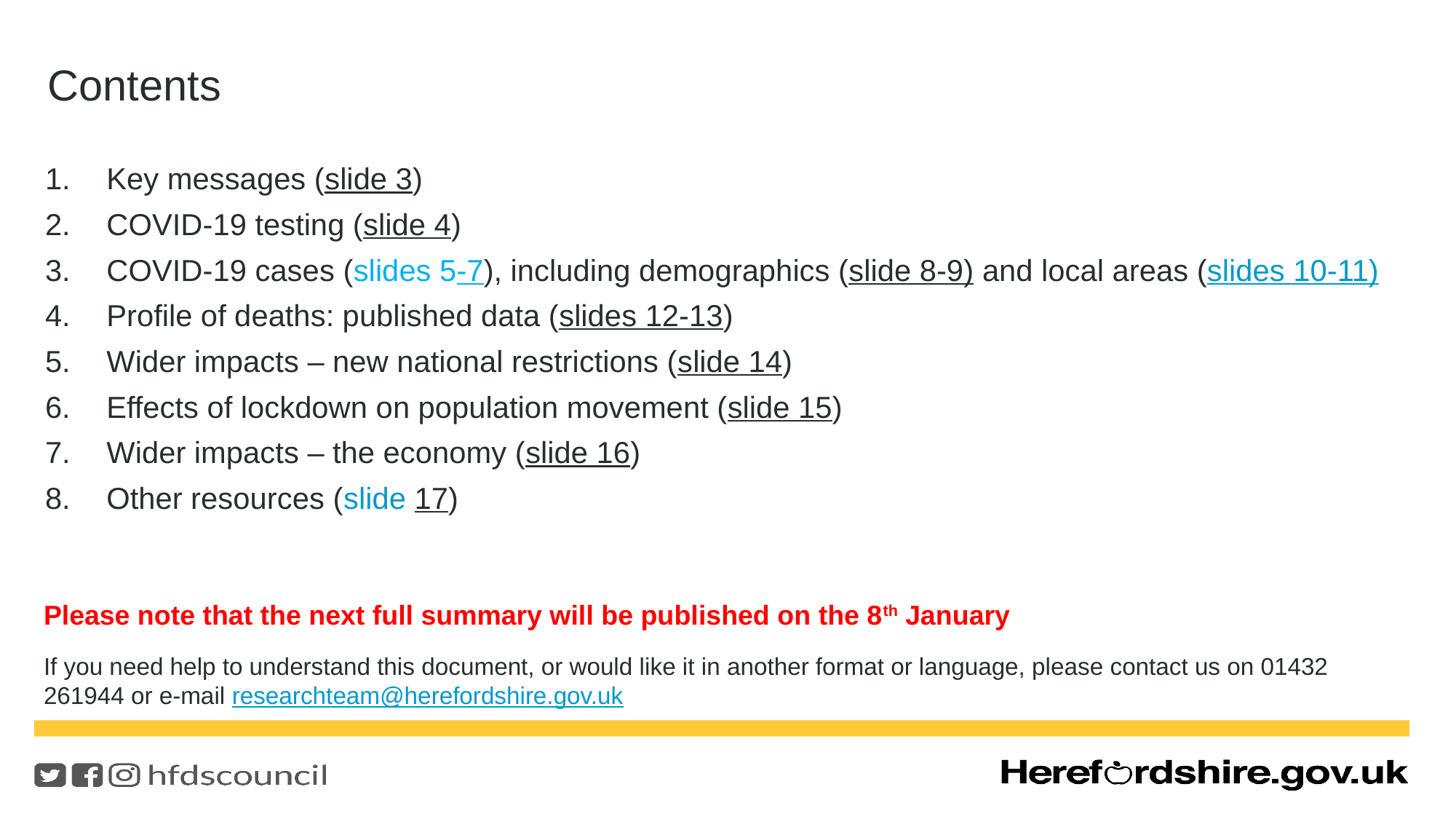

# Contents
Key messages (slide 3)
COVID-19 testing (slide 4)
COVID-19 cases (slides 5-7), including demographics (slide 8-9) and local areas (slides 10-11)
Profile of deaths: published data (slides 12-13)
Wider impacts – new national restrictions (slide 14)
Effects of lockdown on population movement (slide 15)
Wider impacts – the economy (slide 16)
Other resources (slide 17)

Please note that the next full summary will be published on the 8th January
If you need help to understand this document, or would like it in another format or language, please contact us on 01432 261944 or e-mail researchteam@herefordshire.gov.uk